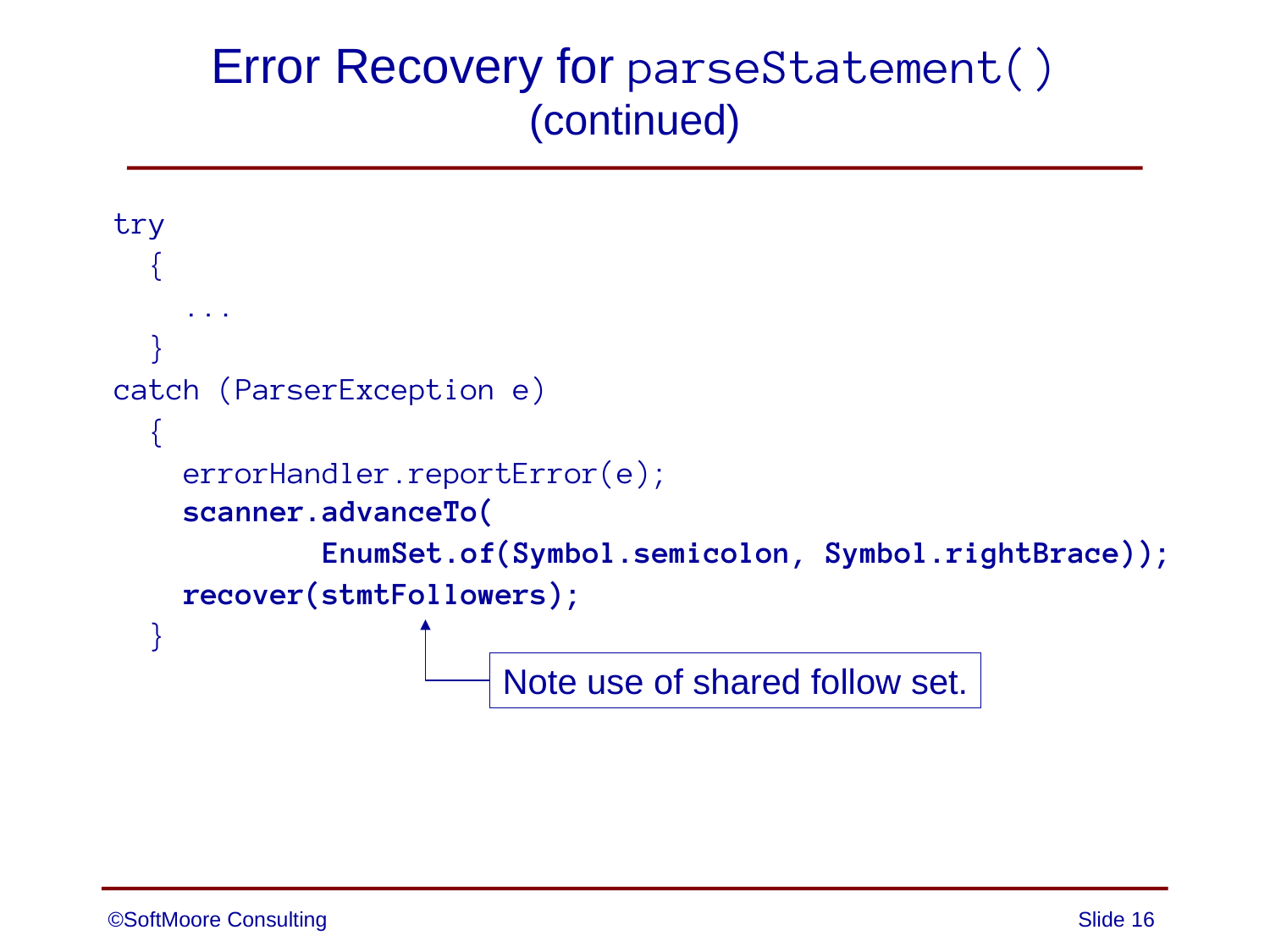

# Error Recovery for parseStatement() (continued)
try
  {
    ...
  }
catch (ParserException e)
  {
    errorHandler.reportError(e);
    scanner.advanceTo(
            EnumSet.of(Symbol.semicolon, Symbol.rightBrace));
    recover(stmtFollowers);
  }

Note use of shared follow set.
©SoftMoore Consulting
Slide 16